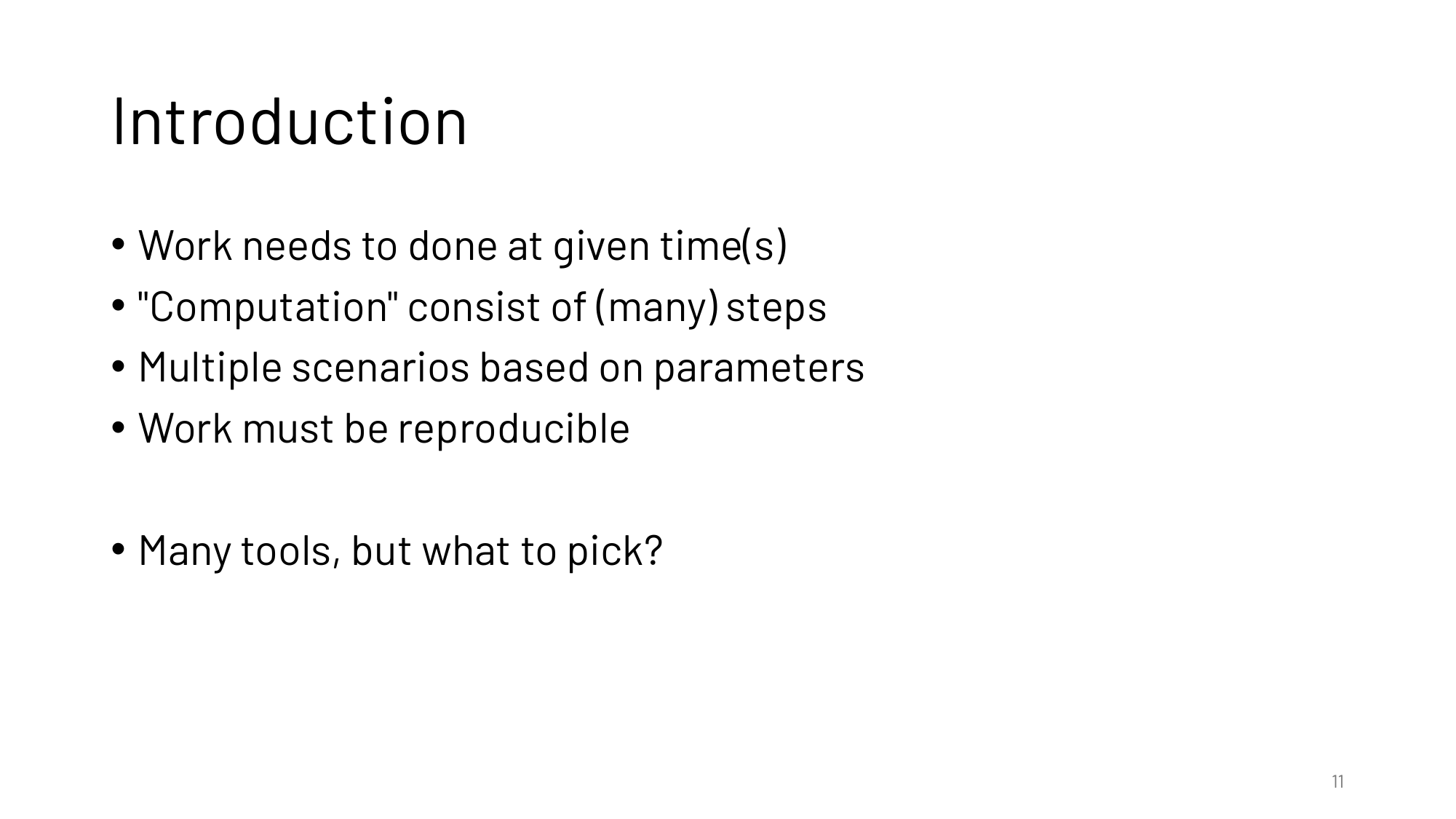

# Introduction
Work needs to done at given time(s)
"Computation" consist of (many) steps
Multiple scenarios based on parameters
Work must be reproducible

Many tools, but what to pick?

11